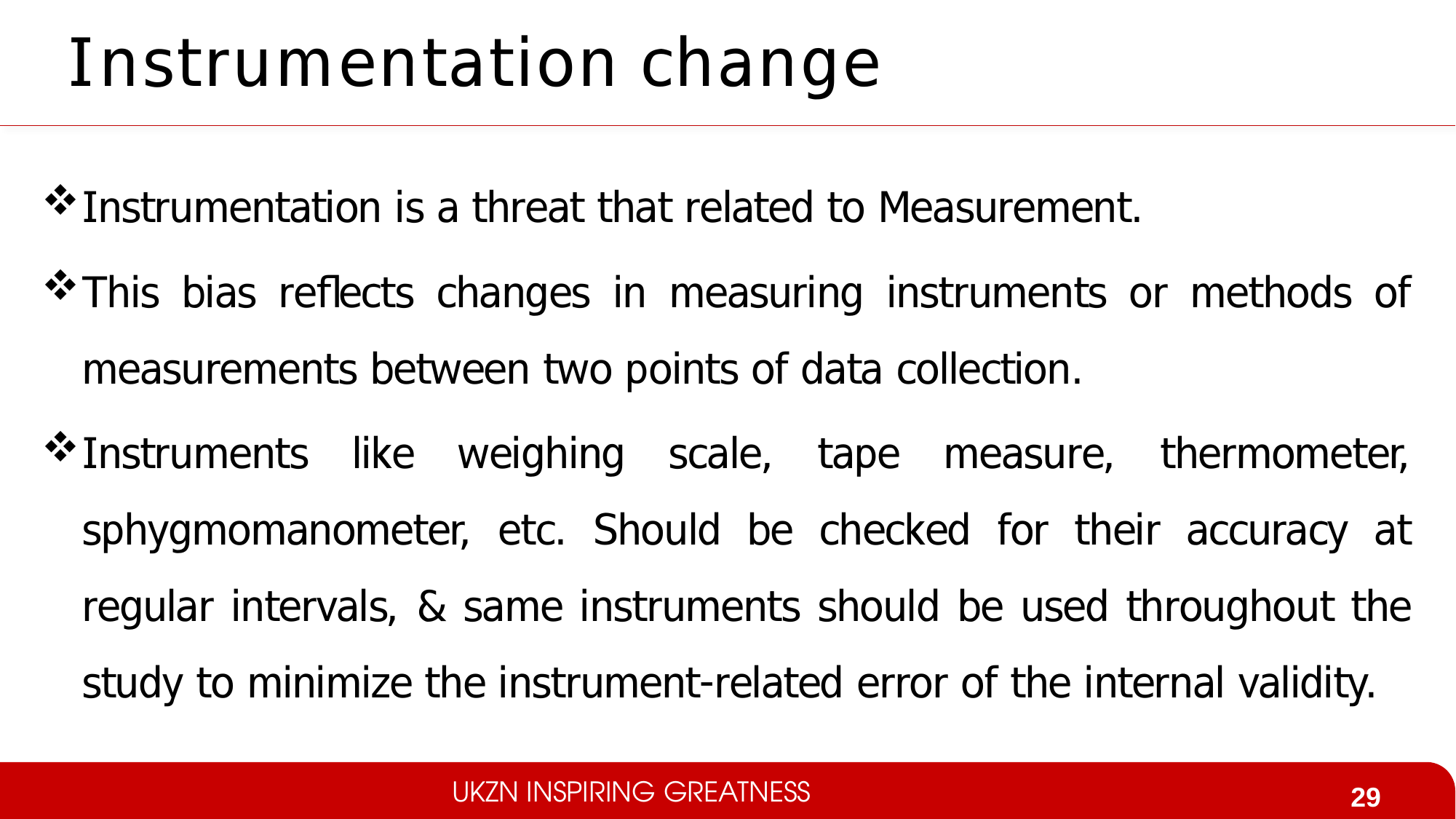

# Instrumentation change
Instrumentation is a threat that related to Measurement.
This bias reflects changes in measuring instruments or methods of measurements between two points of data collection.
Instruments like weighing scale, tape measure, thermometer, sphygmomanometer, etc. Should be checked for their accuracy at regular intervals, & same instruments should be used throughout the study to minimize the instrument-related error of the internal validity.

29